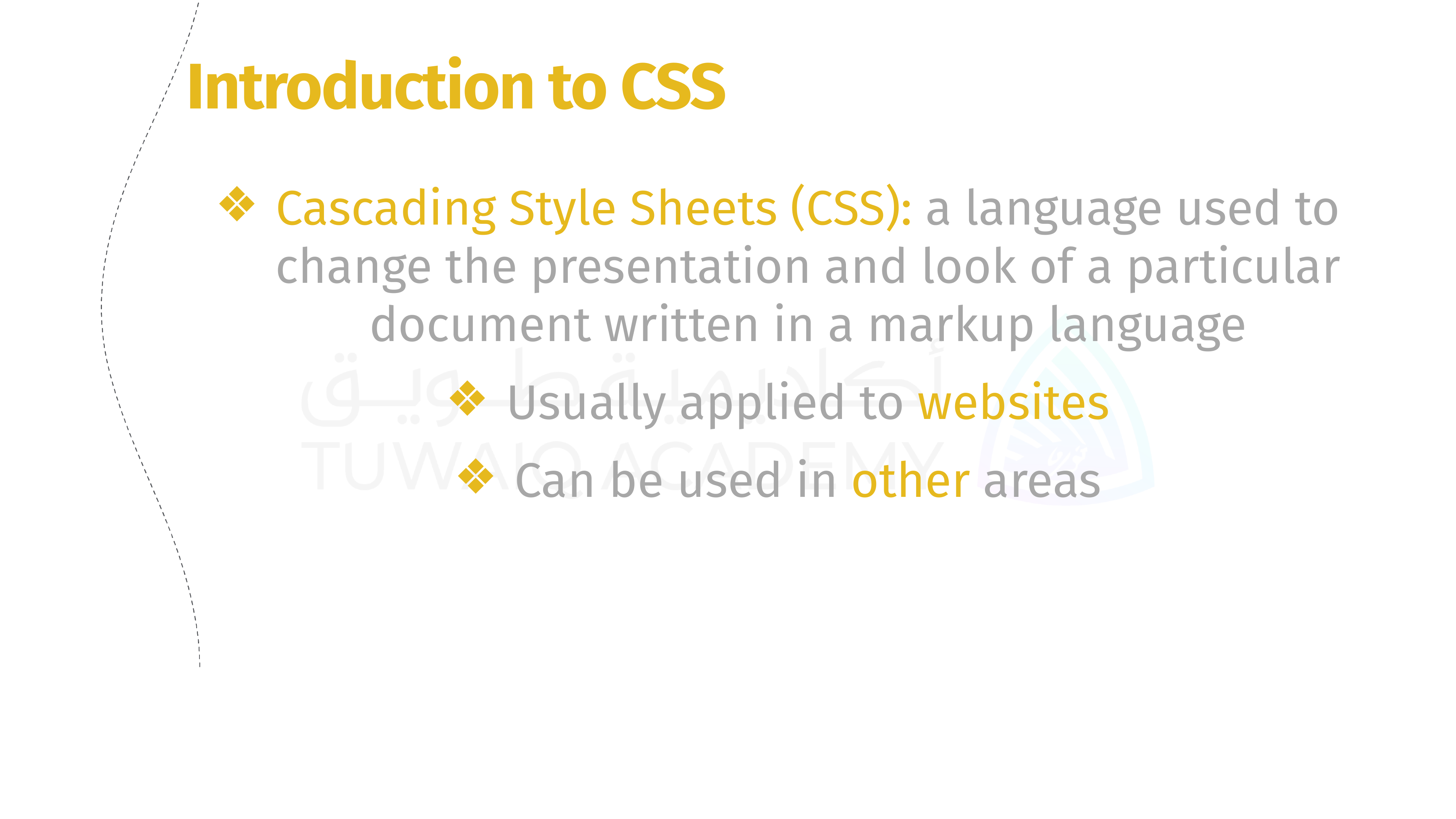

# Introduction to CSS
Cascading Style Sheets (CSS): a language used to change the presentation and look of a particular document written in a markup language
Usually applied to websites
Can be used in other areas